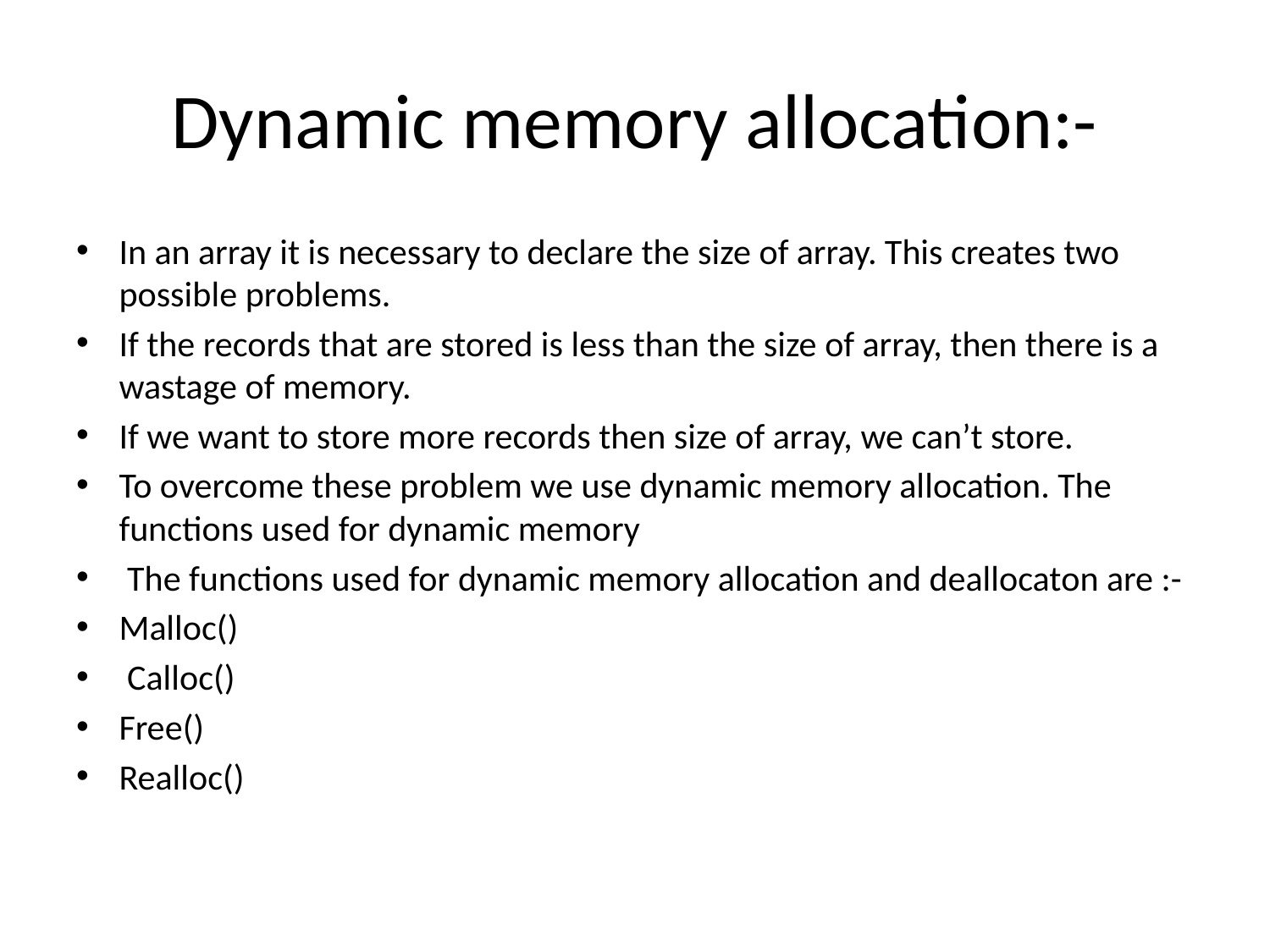

# Dynamic memory allocation:-
In an array it is necessary to declare the size of array. This creates two possible problems.
If the records that are stored is less than the size of array, then there is a wastage of memory.
If we want to store more records then size of array, we can’t store.
To overcome these problem we use dynamic memory allocation. The functions used for dynamic memory
 The functions used for dynamic memory allocation and deallocaton are :-
Malloc()
 Calloc()
Free()
Realloc()